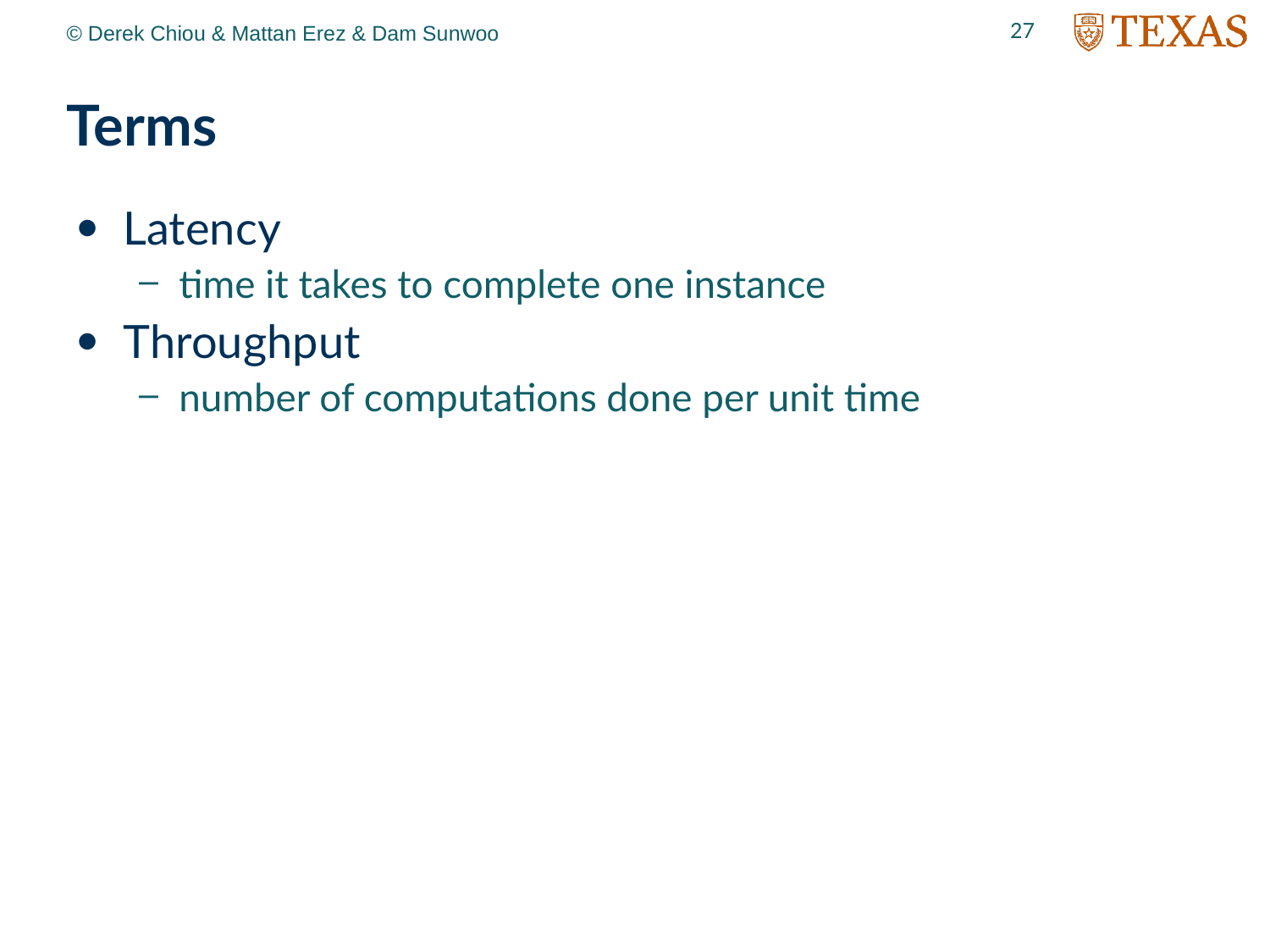

27
© Derek Chiou & Mattan Erez & Dam Sunwoo
# Terms
Latency
time it takes to complete one instance
Throughput
number of computations done per unit time